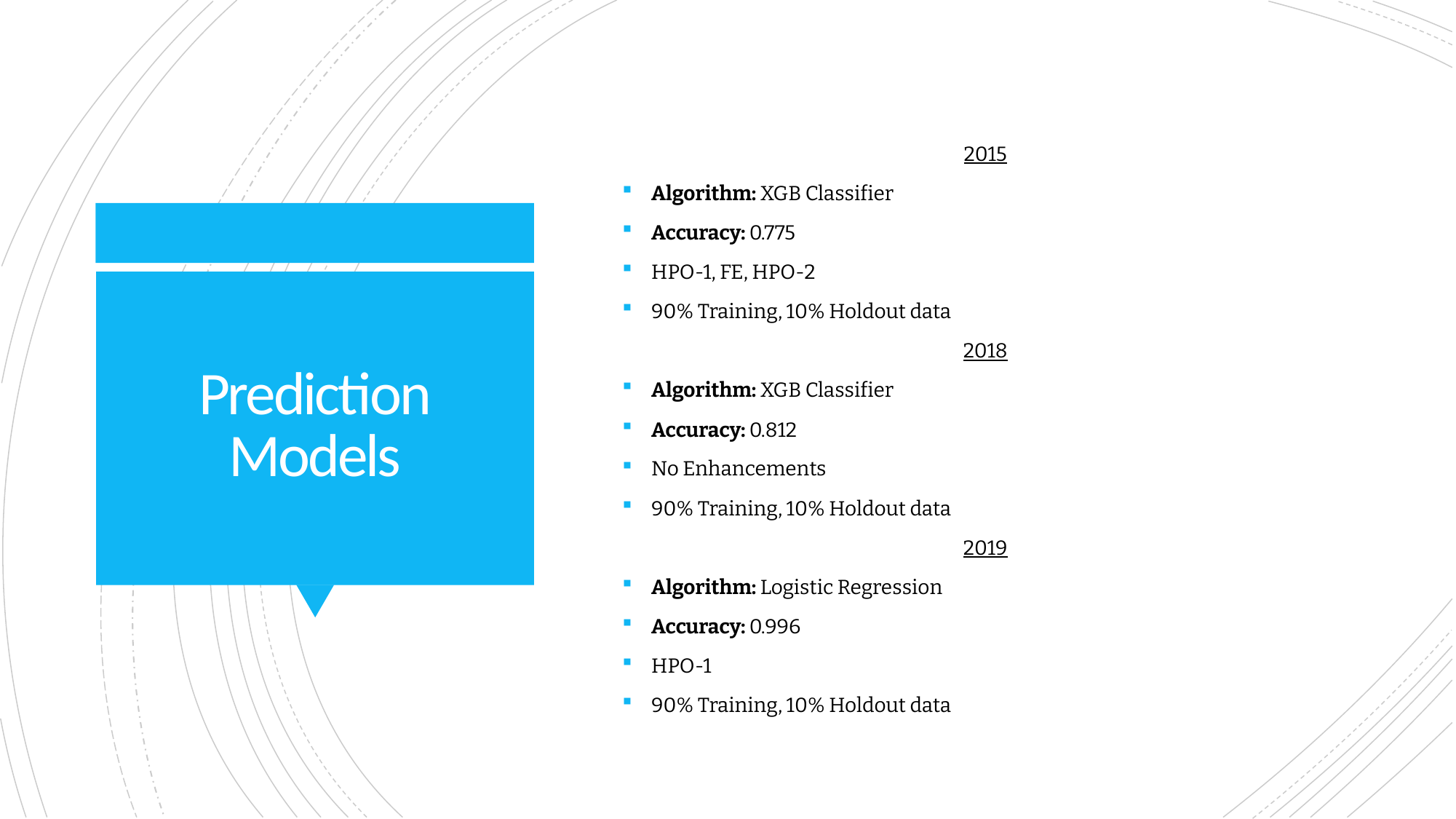

2015
Algorithm: XGB Classifier
Accuracy: 0.775
HPO-1, FE, HPO-2
90% Training, 10% Holdout data
2018
Algorithm: XGB Classifier
Accuracy: 0.812
No Enhancements
90% Training, 10% Holdout data
2019
Algorithm: Logistic Regression
Accuracy: 0.996
HPO-1
90% Training, 10% Holdout data

# Prediction Models